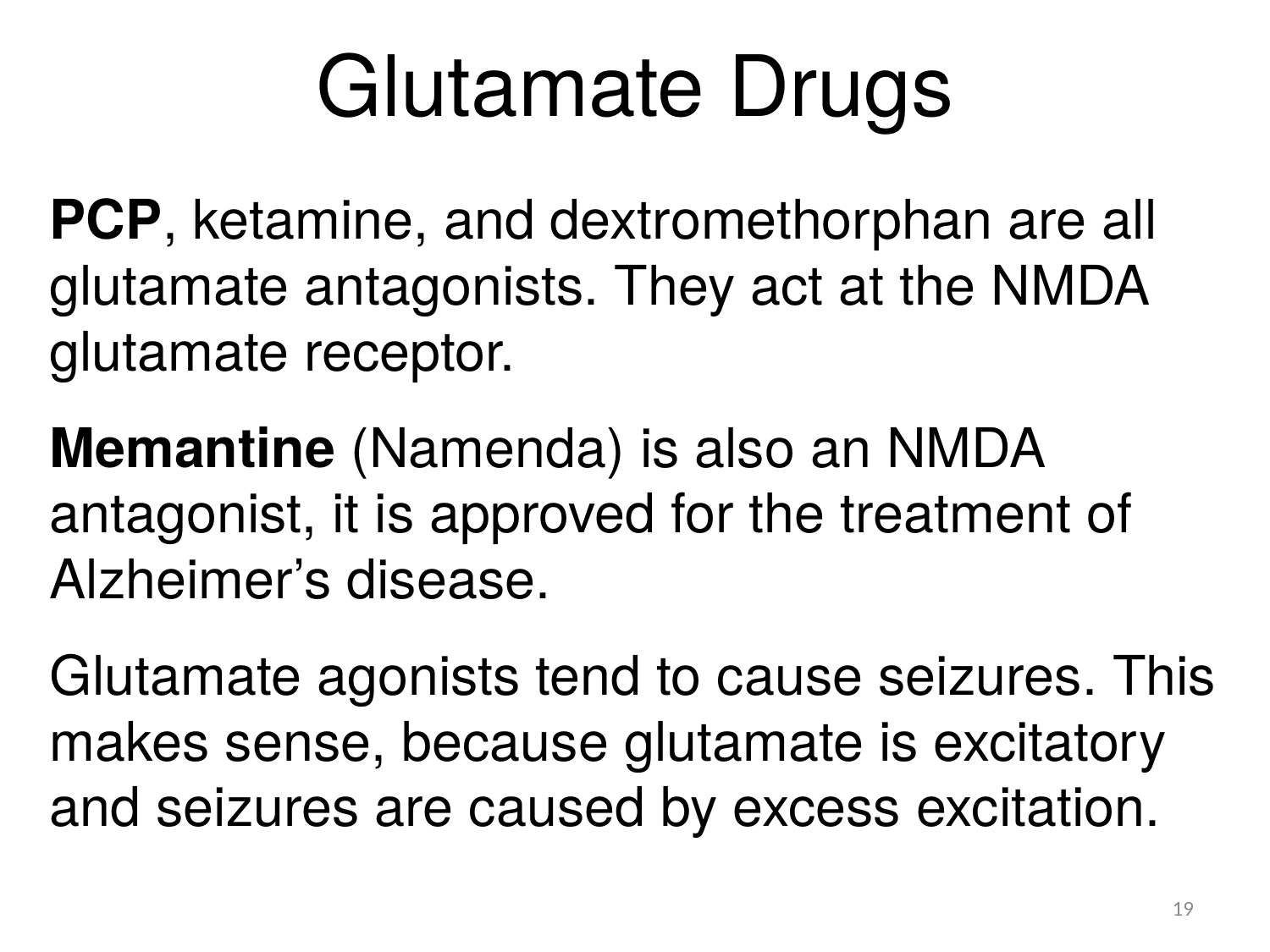

Glutamate Drugs
PCP, ketamine, and dextromethorphan are all glutamate antagonists. They act at the NMDA glutamate receptor.
Memantine (Namenda) is also an NMDA antagonist, it is approved for the treatment of Alzheimer’s disease.
Glutamate agonists tend to cause seizures. This makes sense, because glutamate is excitatory and seizures are caused by excess excitation.
19